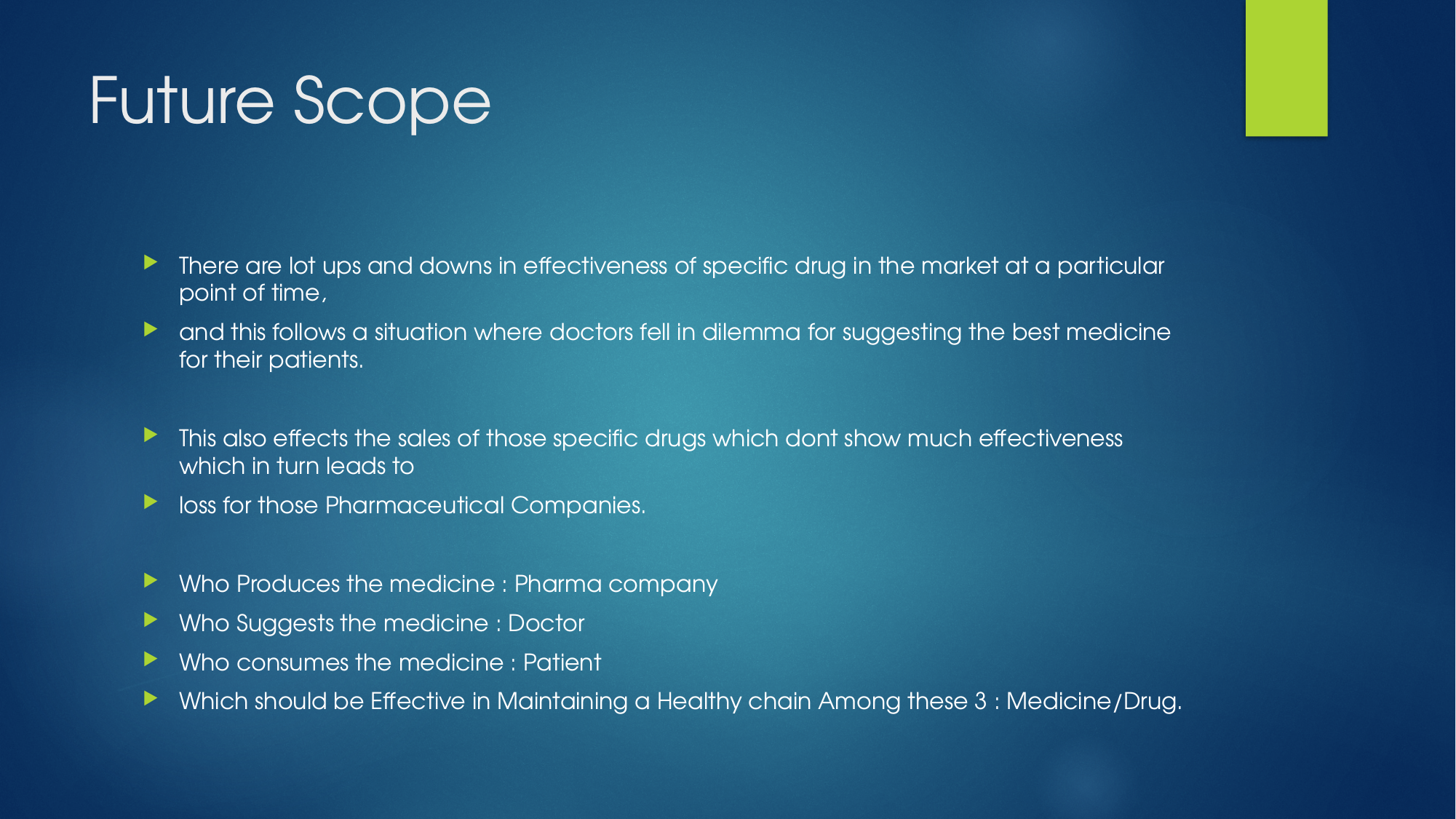

# Future Scope
There are lot ups and downs in effectiveness of specific drug in the market at a particular point of time,
and this follows a situation where doctors fell in dilemma for suggesting the best medicine for their patients.

This also effects the sales of those specific drugs which dont show much effectiveness which in turn leads to
loss for those Pharmaceutical Companies.

Who Produces the medicine : Pharma company
Who Suggests the medicine : Doctor
Who consumes the medicine : Patient
Which should be Effective in Maintaining a Healthy chain Among these 3 : Medicine/Drug.